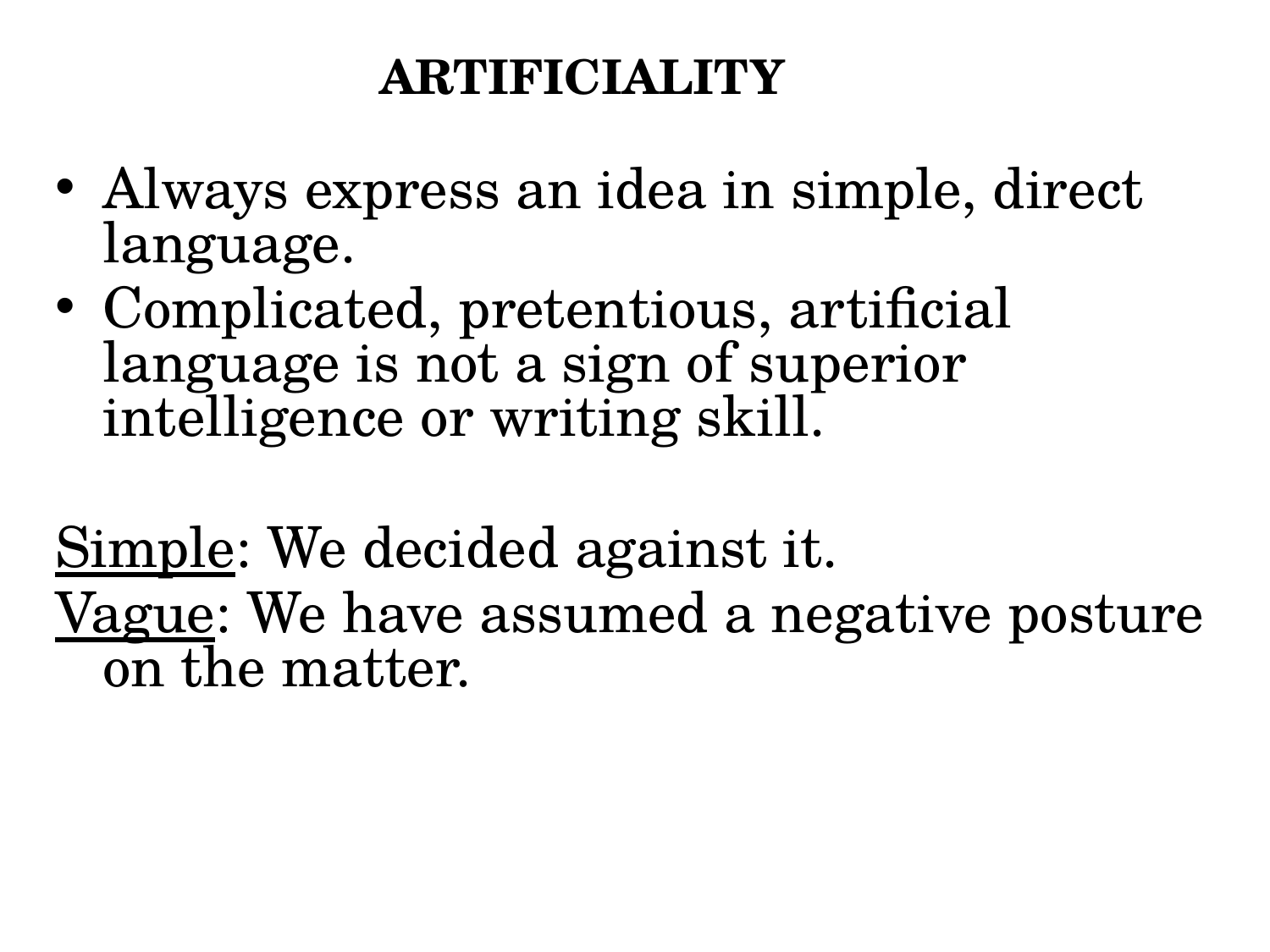

# ARTIFICIALITY
Always express an idea in simple, direct language.
Complicated, pretentious, artificial language is not a sign of superior intelligence or writing skill.

Simple: We decided against it.
Vague: We have assumed a negative posture on the matter.

49